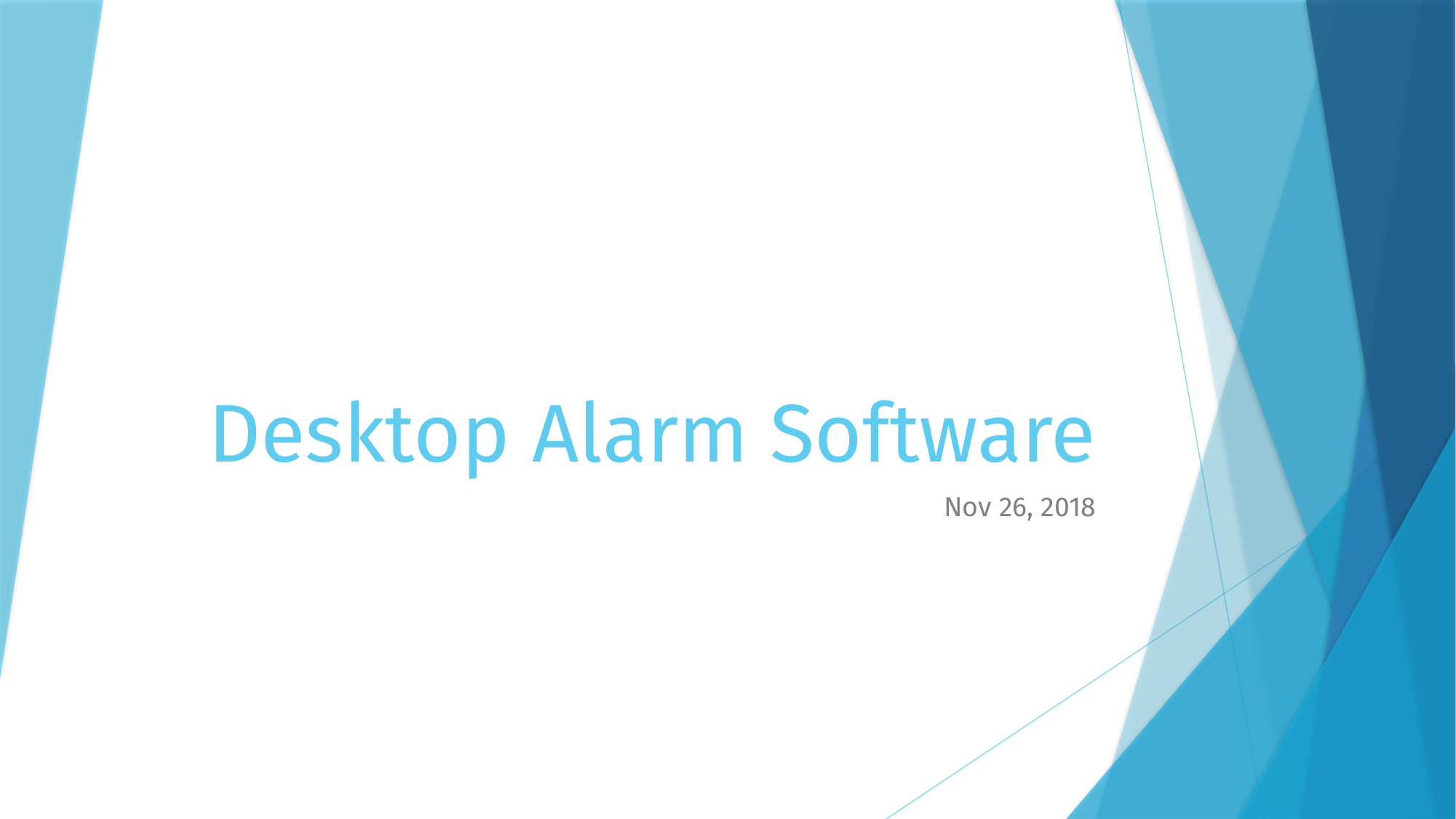

# Desktop Alarm Software
Nov 26, 2018